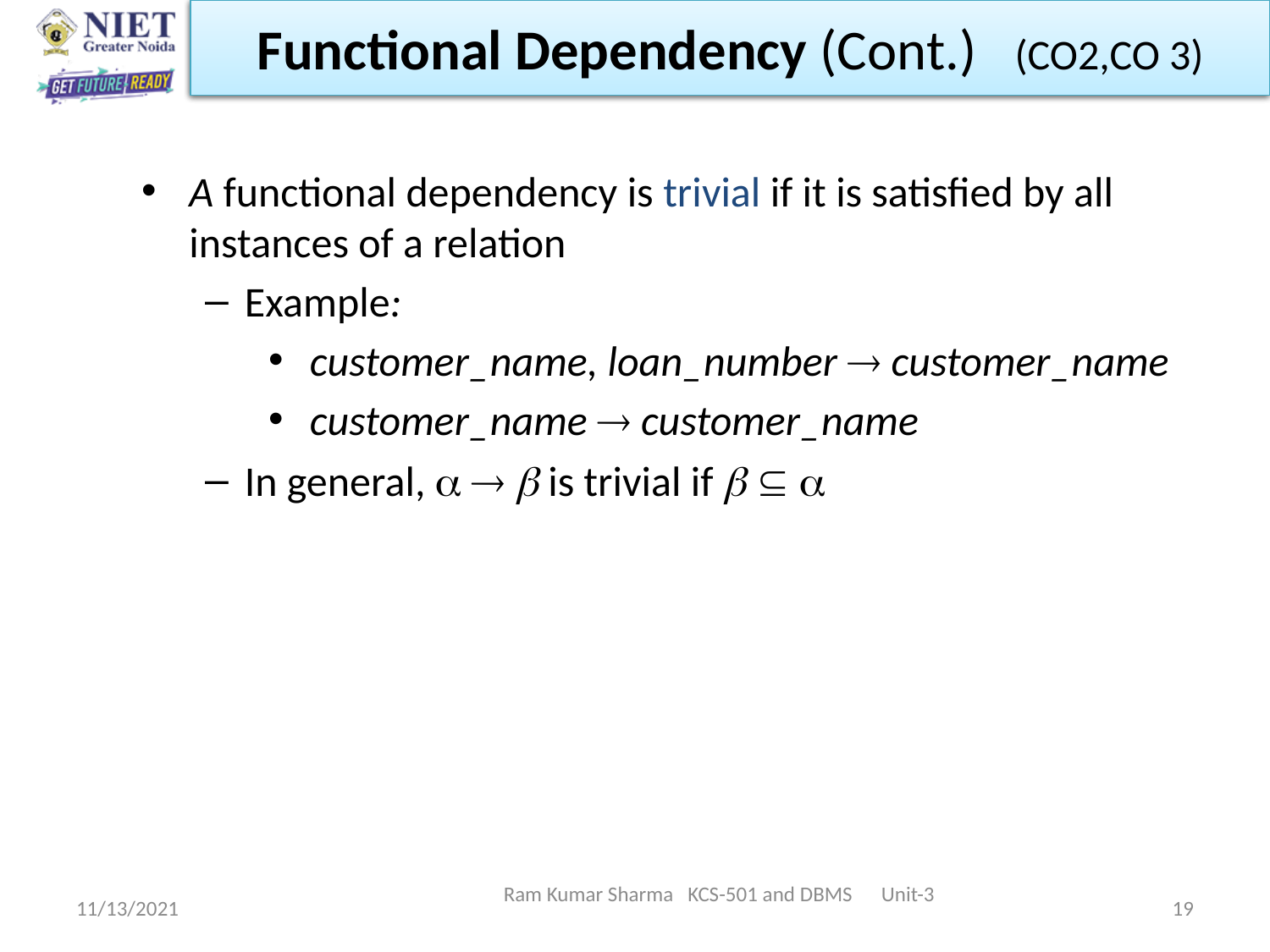

Functional Dependency (Cont.)   (CO2,CO 3)
A functional dependency is trivial if it is satisfied by all instances of a relation
Example:
 customer_name, loan_number → customer_name
 customer_name → customer_name
In general, α → β is trivial if β ⊆ α

Ram Kumar Sharma   KCS-501 and DBMS      Unit-3
11/13/2021
19